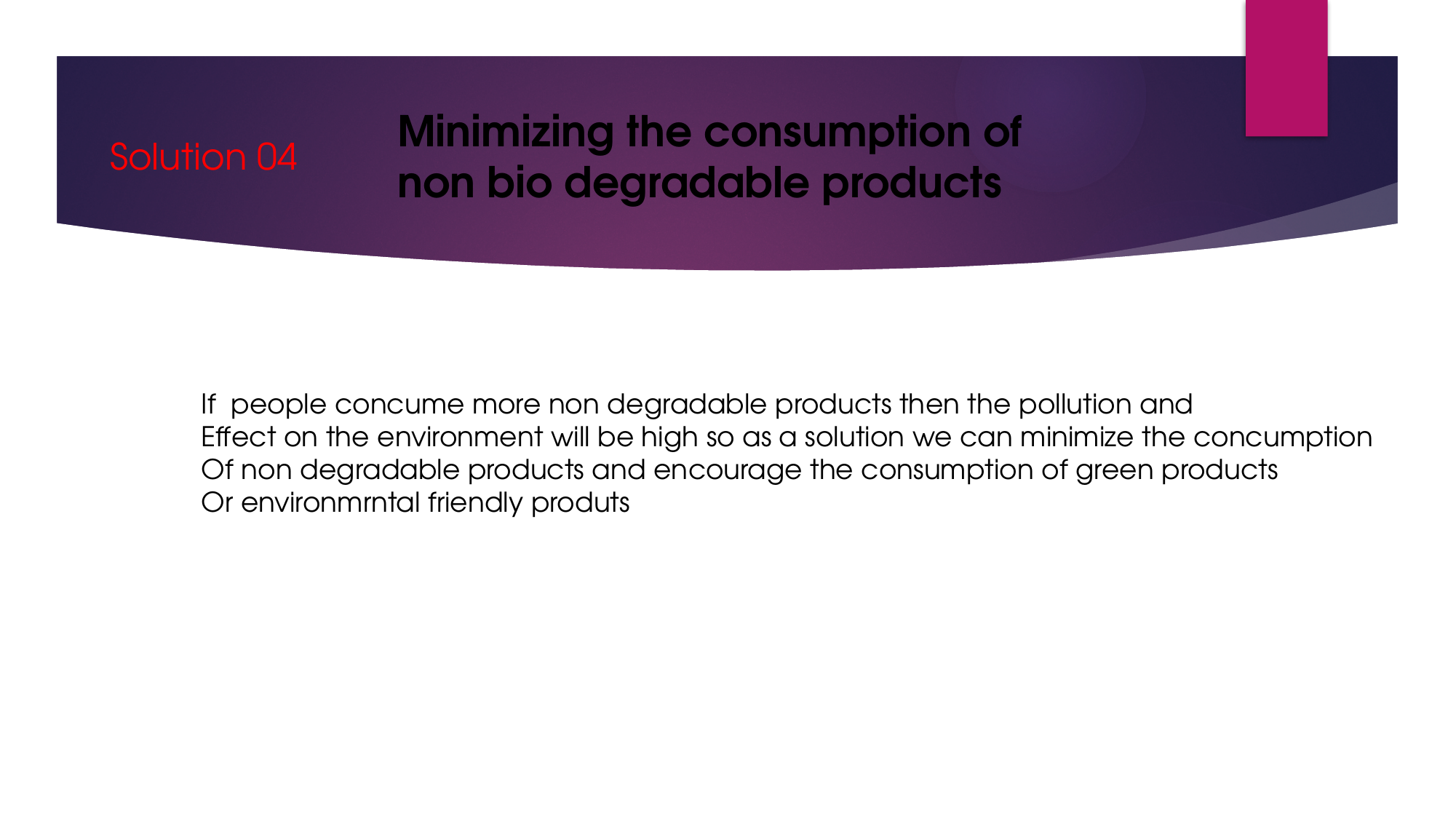

Minimizing the consumption of
non bio degradable products
# Solution 04
If  people concume more non degradable products then the pollution and
Effect on the environment will be high so as a solution we can minimize the concumption
Of non degradable products and encourage the consumption of green products
Or environmrntal friendly produts